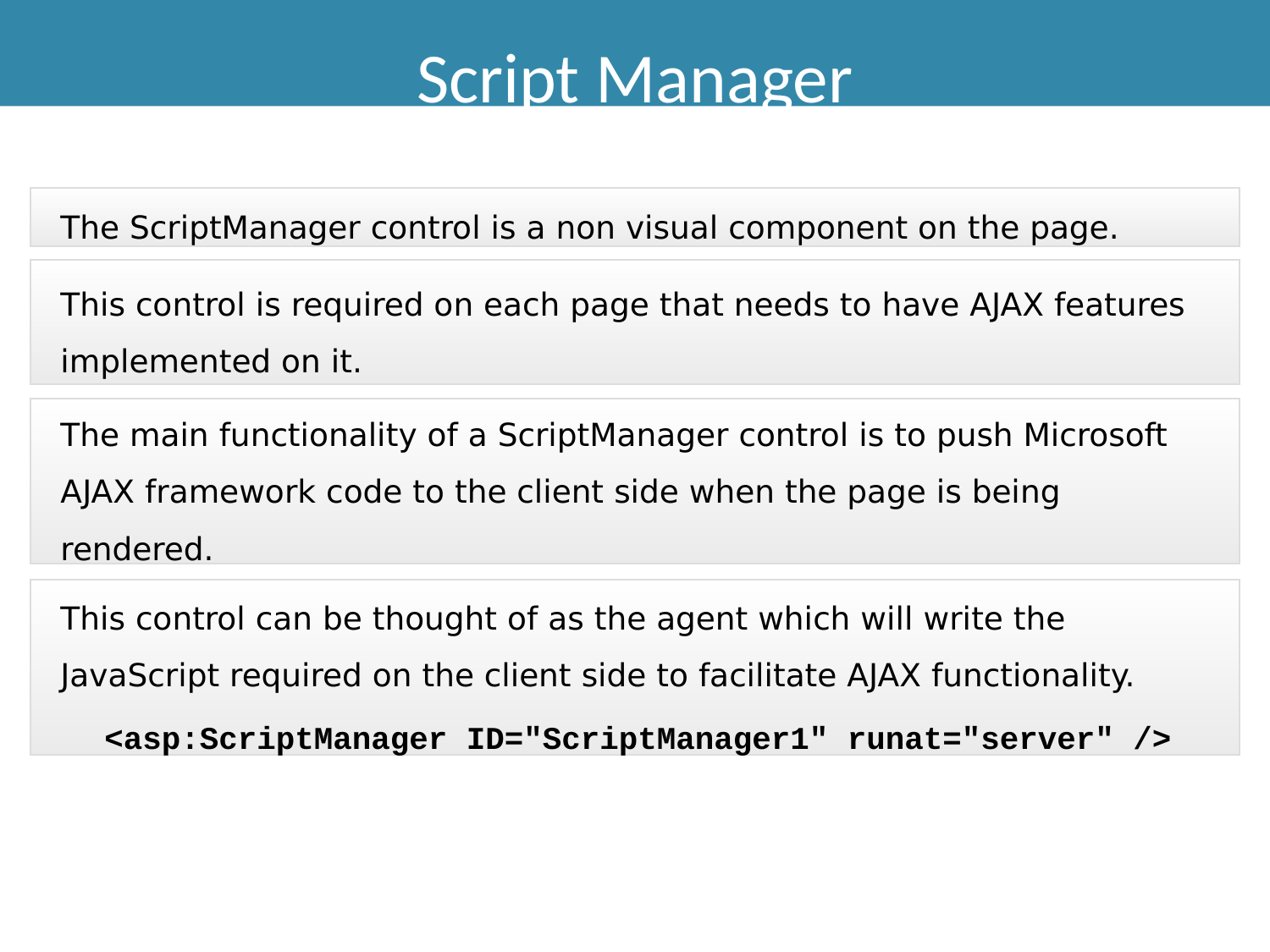

# Script Manager
The ScriptManager control is a non visual component on the page.
This control is required on each page that needs to have AJAX features implemented on it.
The main functionality of a ScriptManager control is to push Microsoft AJAX framework code to the client side when the page is being rendered.
This control can be thought of as the agent which will write the JavaScript required on the client side to facilitate AJAX functionality.
    <asp:ScriptManager ID="ScriptManager1" runat="server" />